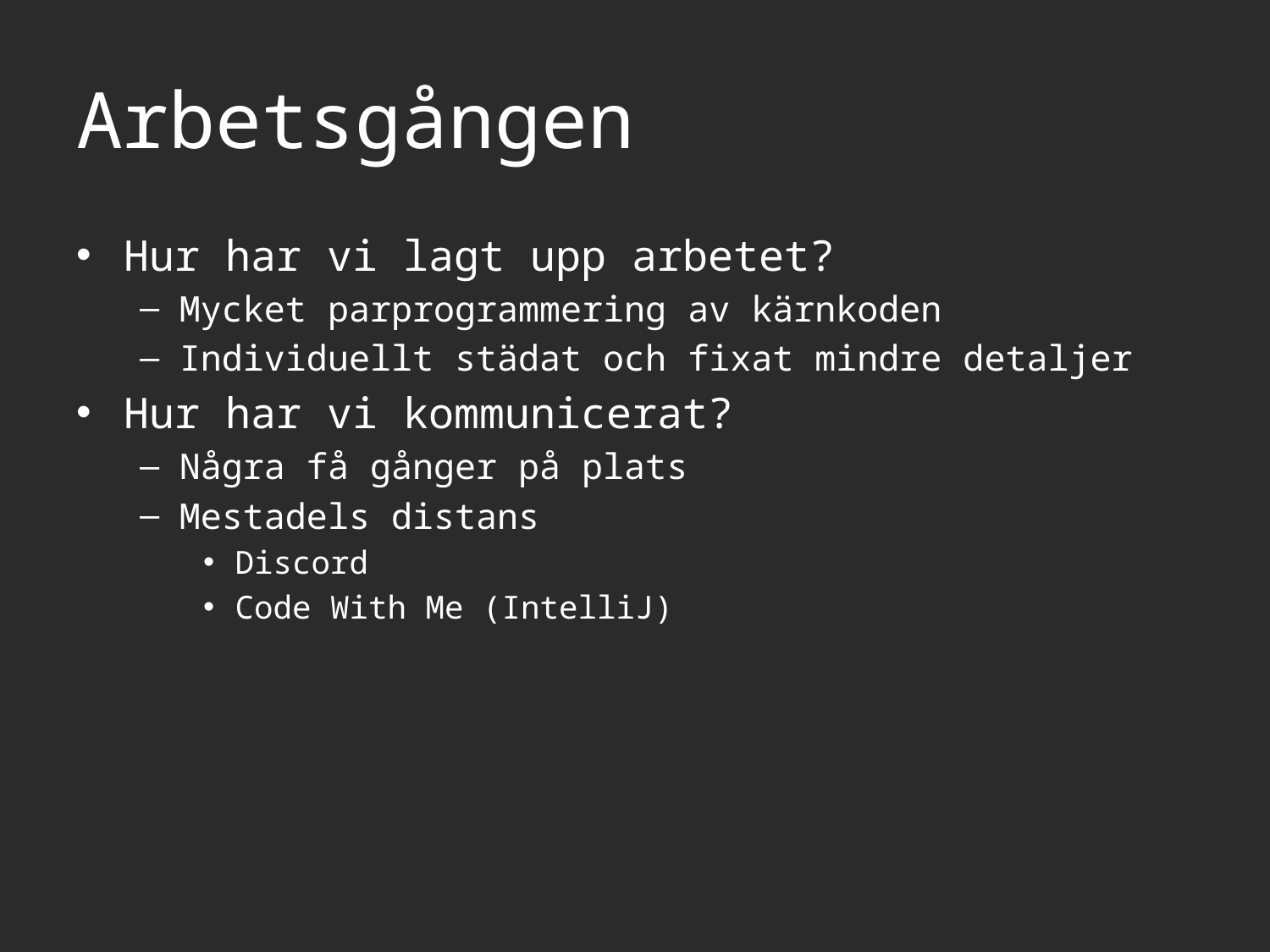

# Arbetsgången
Hur har vi lagt upp arbetet?
Mycket parprogrammering av kärnkoden
Individuellt städat och fixat mindre detaljer
Hur har vi kommunicerat?
Några få gånger på plats
Mestadels distans
Discord
Code With Me (IntelliJ)